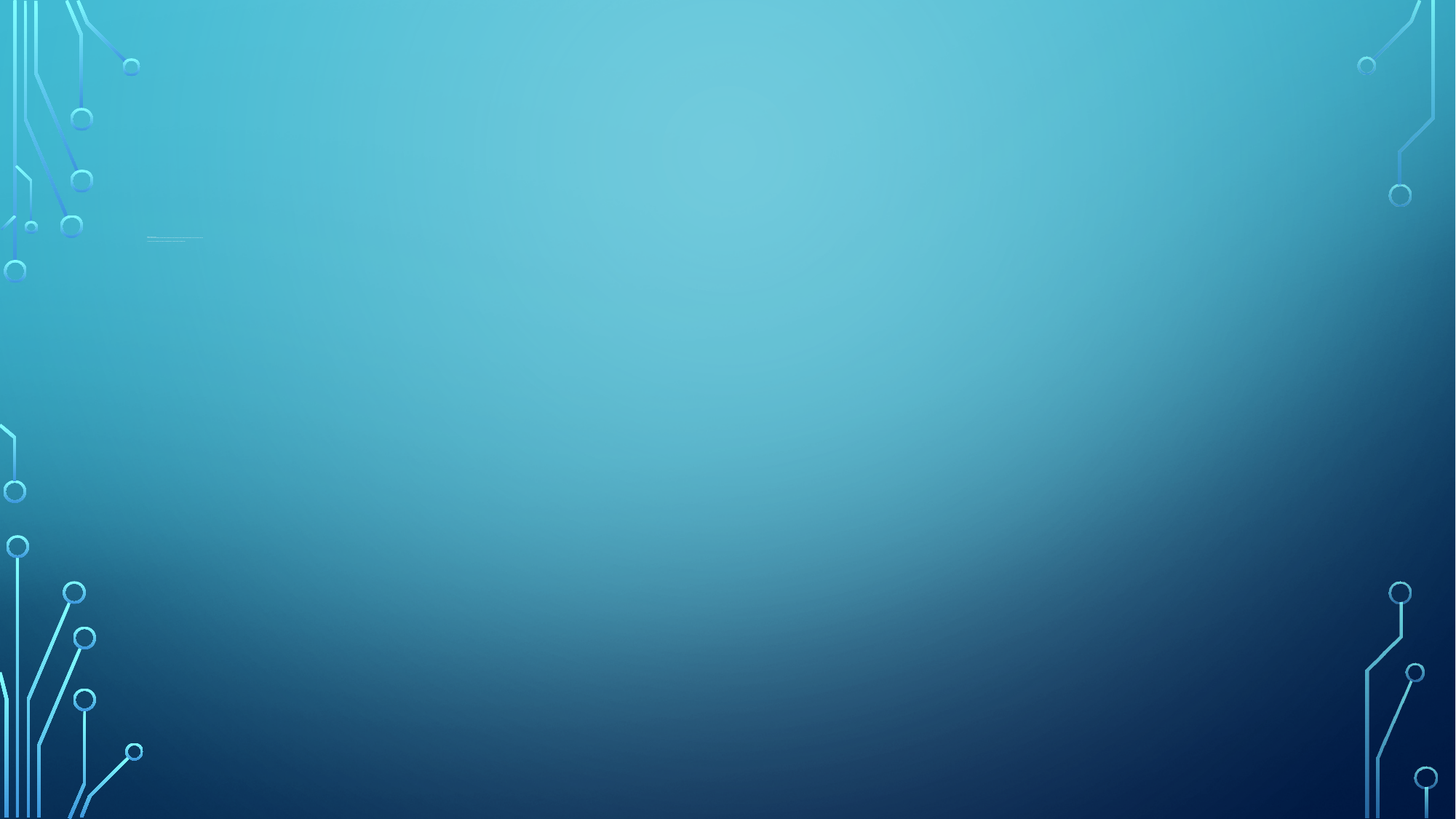

# Now last step 1.copy the back backend file dockercompose.yml and paste with frontend and backend this is connector file. 2. now run the command “docker-compose build “ and docker-compose  up